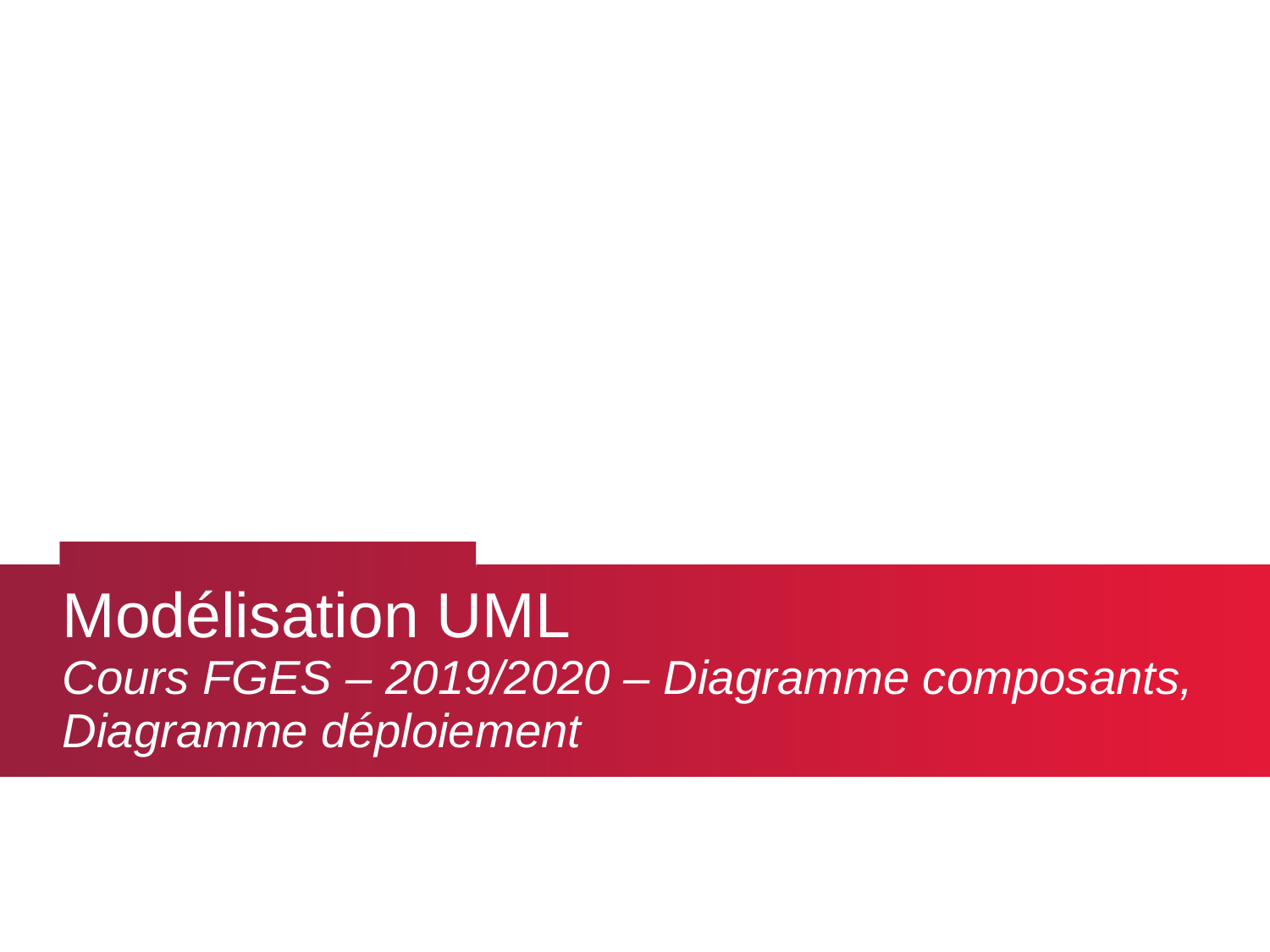

# Modélisation UML Cours FGES – 2019/2020 – Diagramme composants, Diagramme déploiement